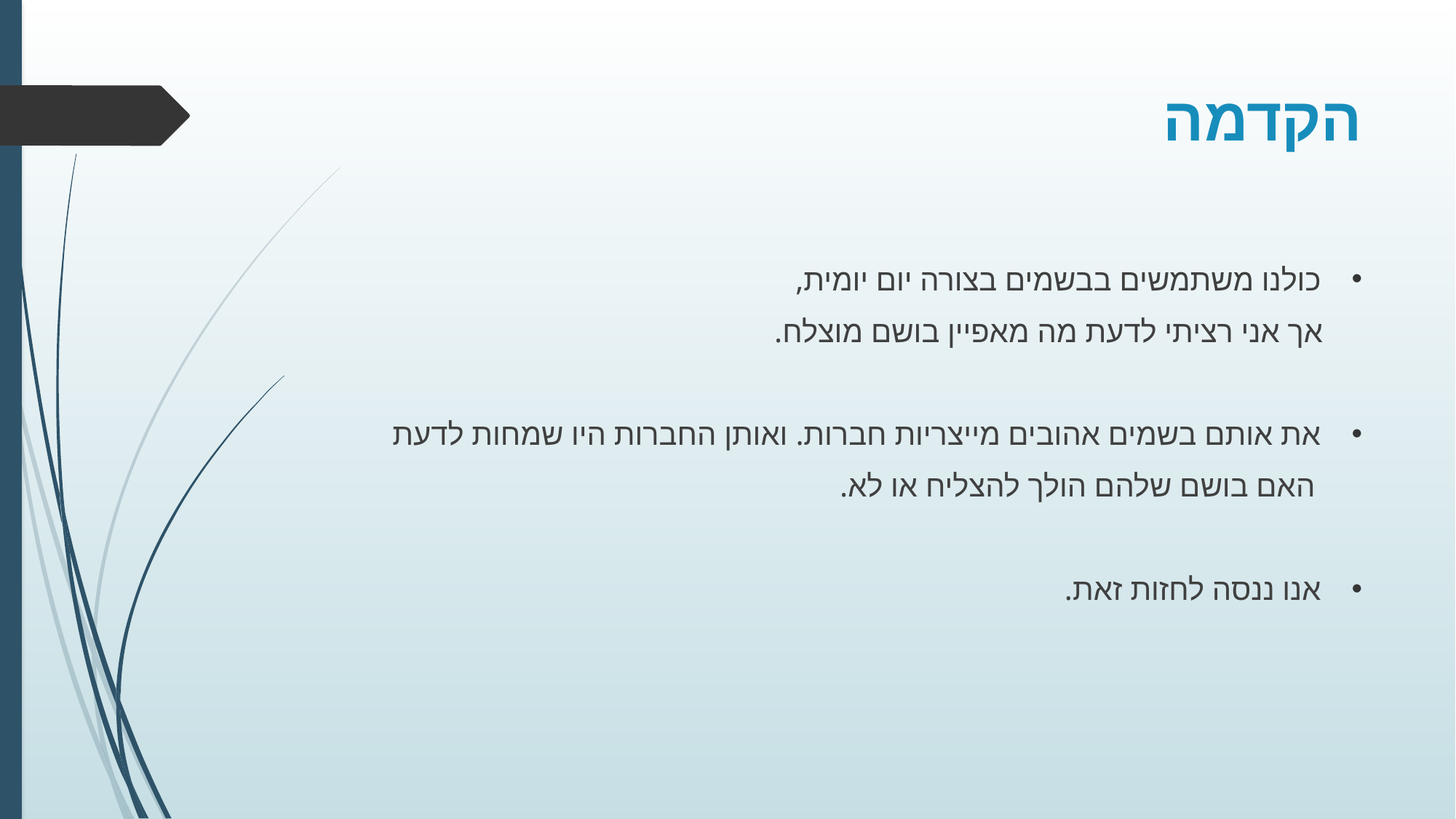

# הקדמה
כולנו משתמשים בבשמים בצורה יום יומית,
     אך אני רציתי לדעת מה מאפיין בושם מוצלח.

את אותם בשמים אהובים מייצריות חברות. ואותן החברות היו שמחות לדעת
      האם בושם שלהם הולך להצליח או לא.

אנו ננסה לחזות זאת.